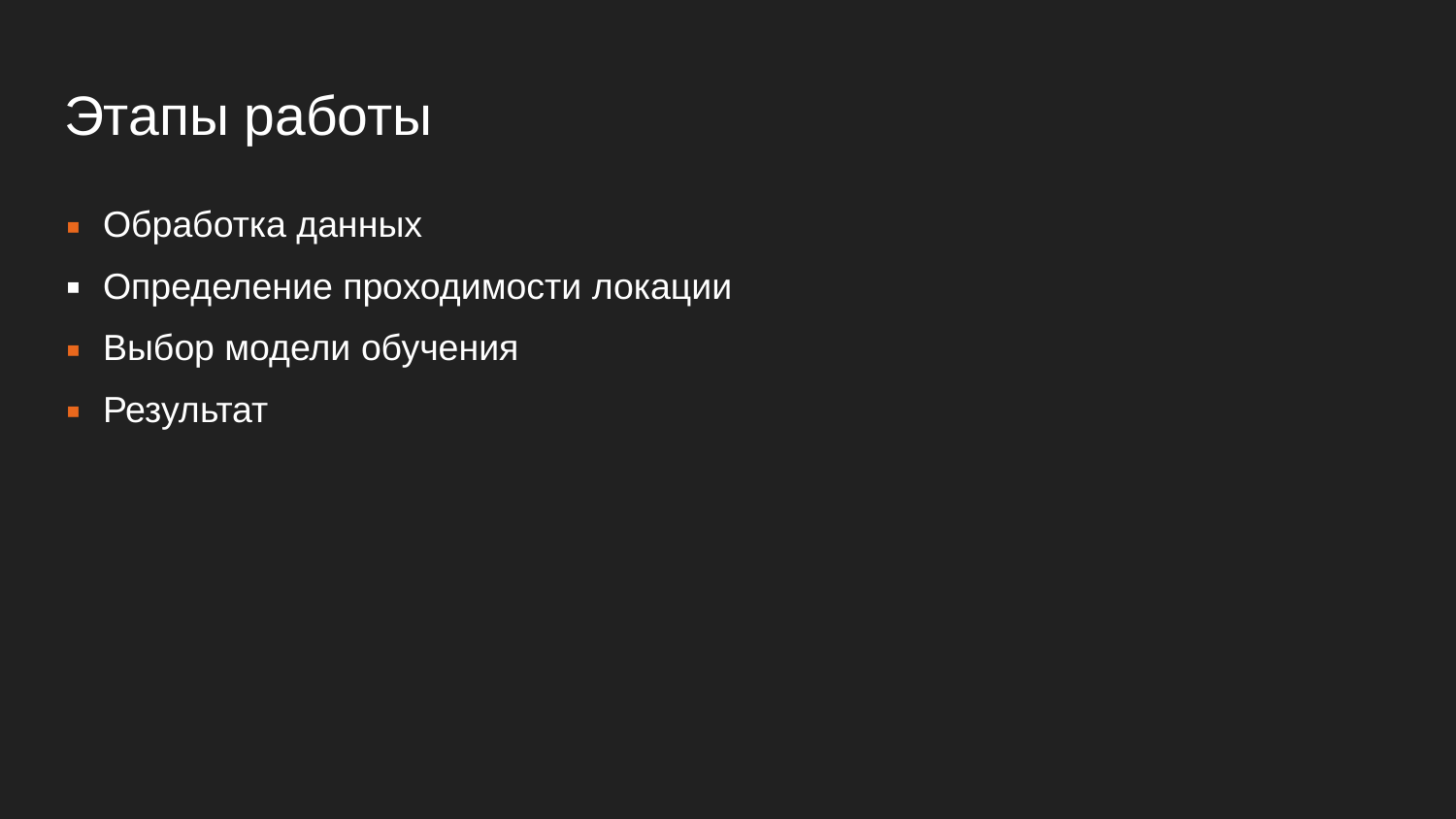

# Этапы работы
Обработка данных
Определение проходимости локации
Выбор модели обучения
Результат